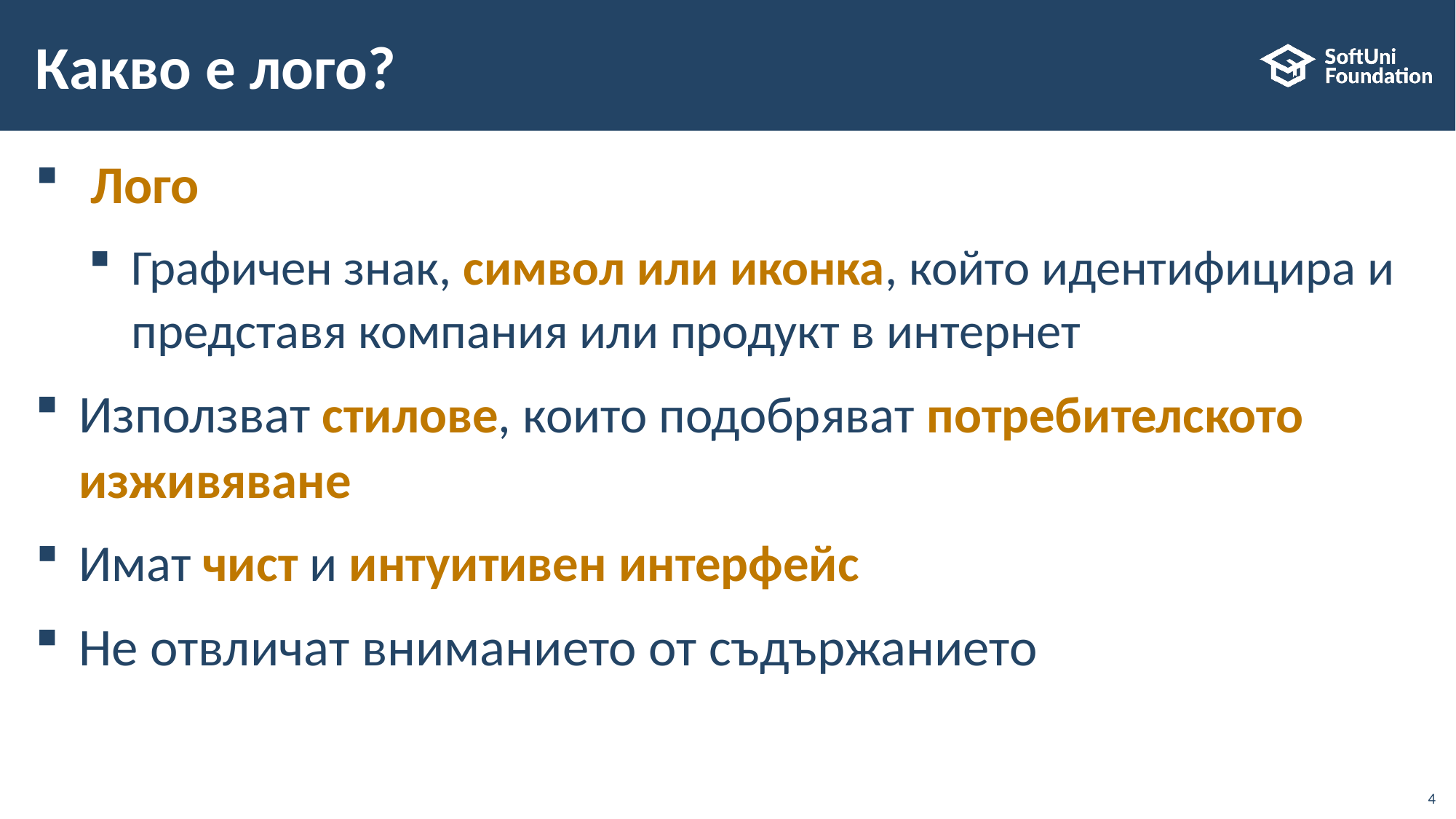

# Какво е лого?
 Лого
Графичен знак, символ или иконка, който идентифицира и представя компания или продукт в интернет
Използват стилове, които подобряват потребителското изживяване
Имат чист и интуитивен интерфейс
Не отвличат вниманието от съдържанието
4